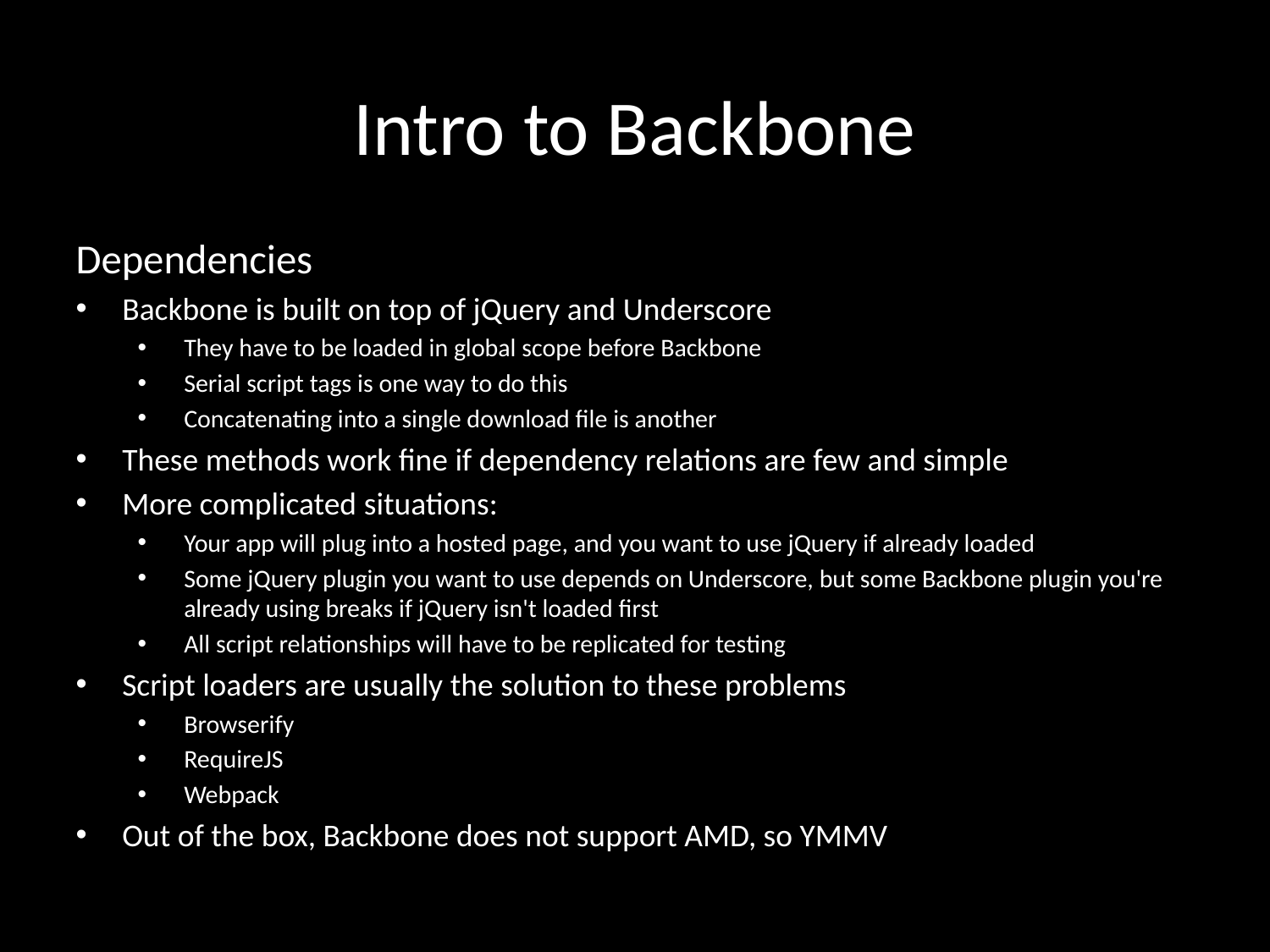

# Intro to Backbone
Dependencies
Backbone is built on top of jQuery and Underscore
They have to be loaded in global scope before Backbone
Serial script tags is one way to do this
Concatenating into a single download file is another
These methods work fine if dependency relations are few and simple
More complicated situations:
Your app will plug into a hosted page, and you want to use jQuery if already loaded
Some jQuery plugin you want to use depends on Underscore, but some Backbone plugin you're already using breaks if jQuery isn't loaded first
All script relationships will have to be replicated for testing
Script loaders are usually the solution to these problems
Browserify
RequireJS
Webpack
Out of the box, Backbone does not support AMD, so YMMV